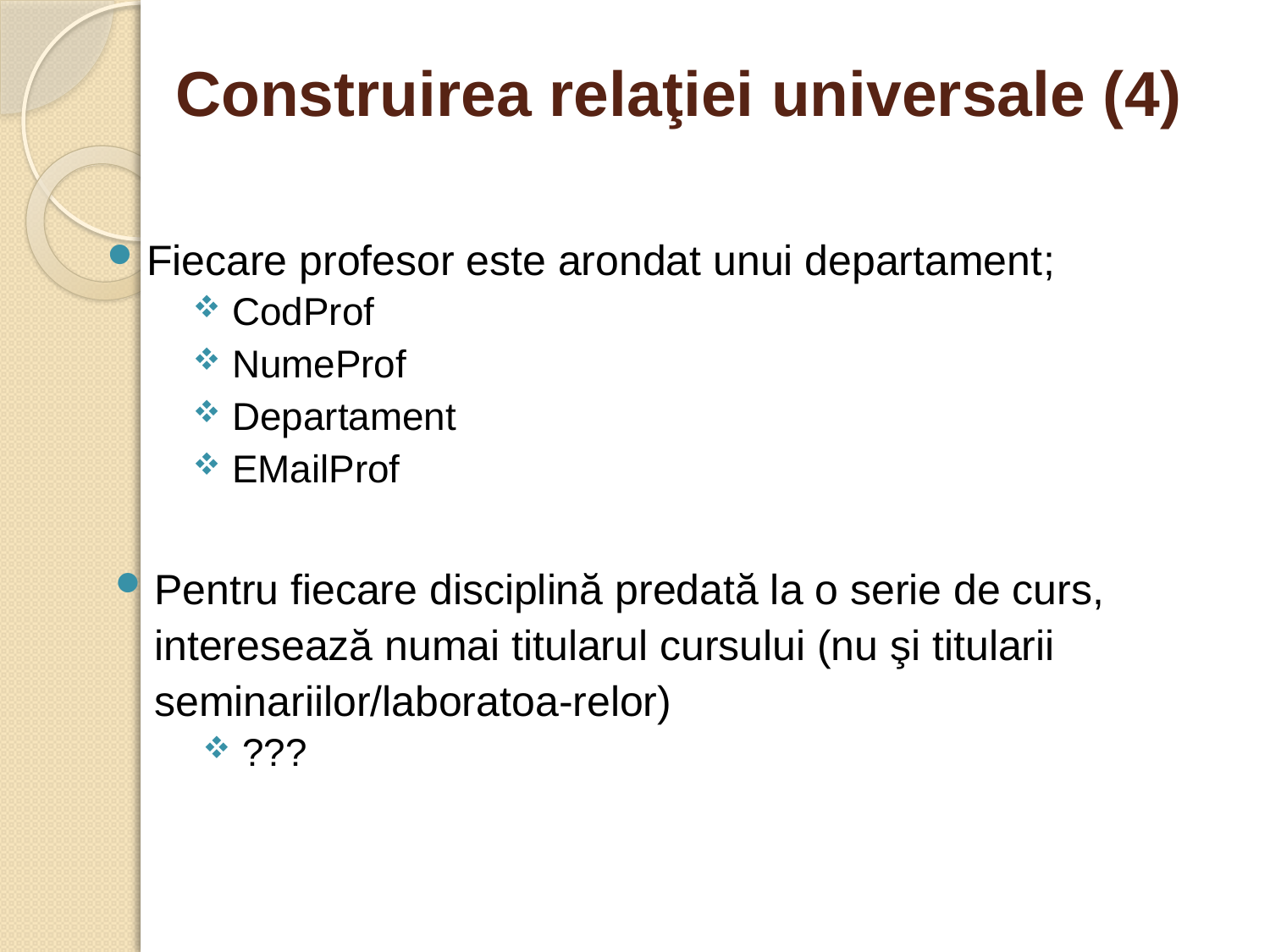

# Construirea relaţiei universale (4)
Fiecare profesor este arondat unui departament;
CodProf
NumeProf
Departament
EMailProf
Pentru fiecare disciplină predată la o serie de curs, interesează numai titularul cursului (nu şi titularii seminariilor/laboratoa-relor)
???